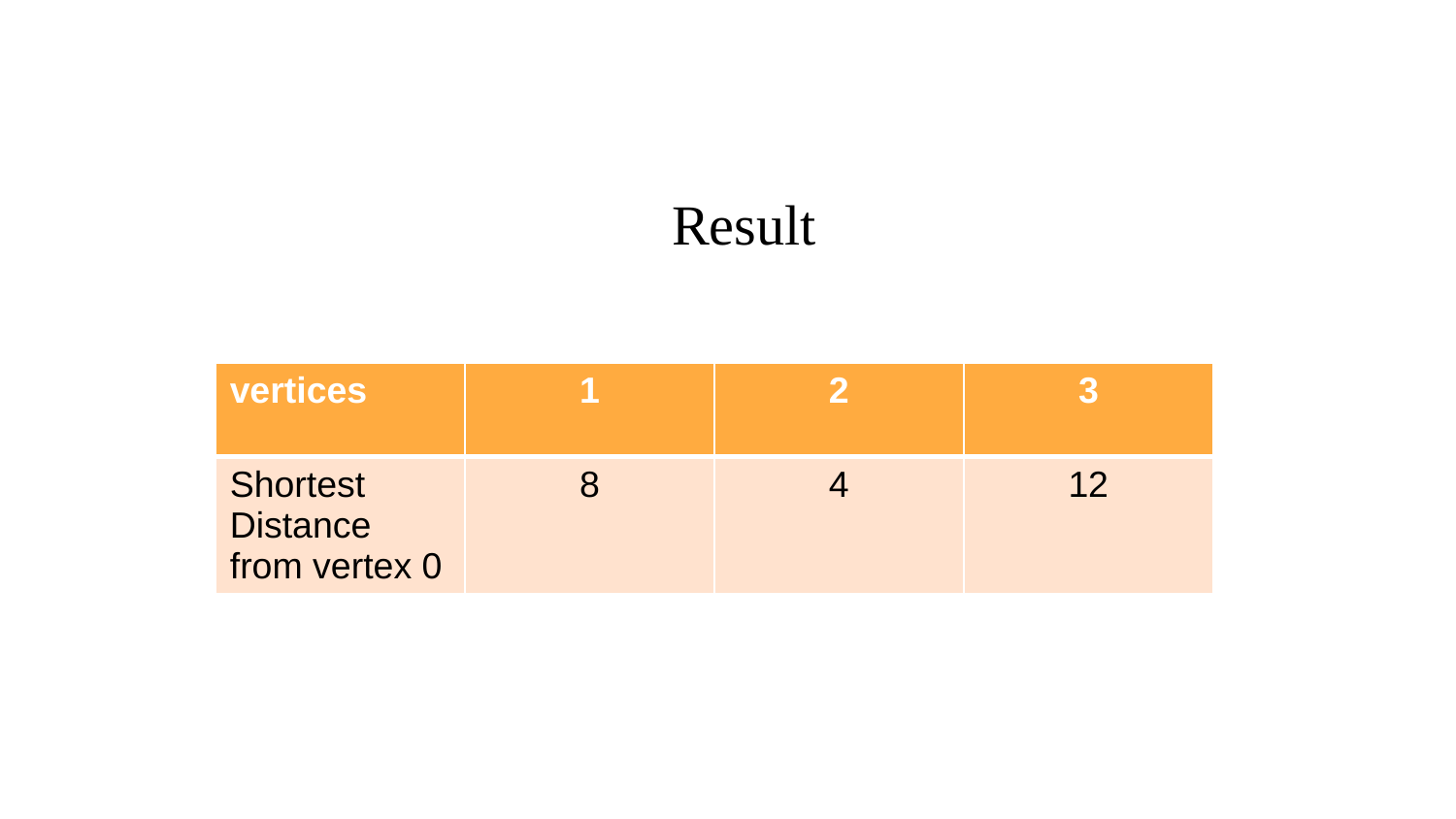

# Result
| vertices | 1 | 2 | 3 |
| --- | --- | --- | --- |
| Shortest Distance from vertex 0 | 8 | 4 | 12 |